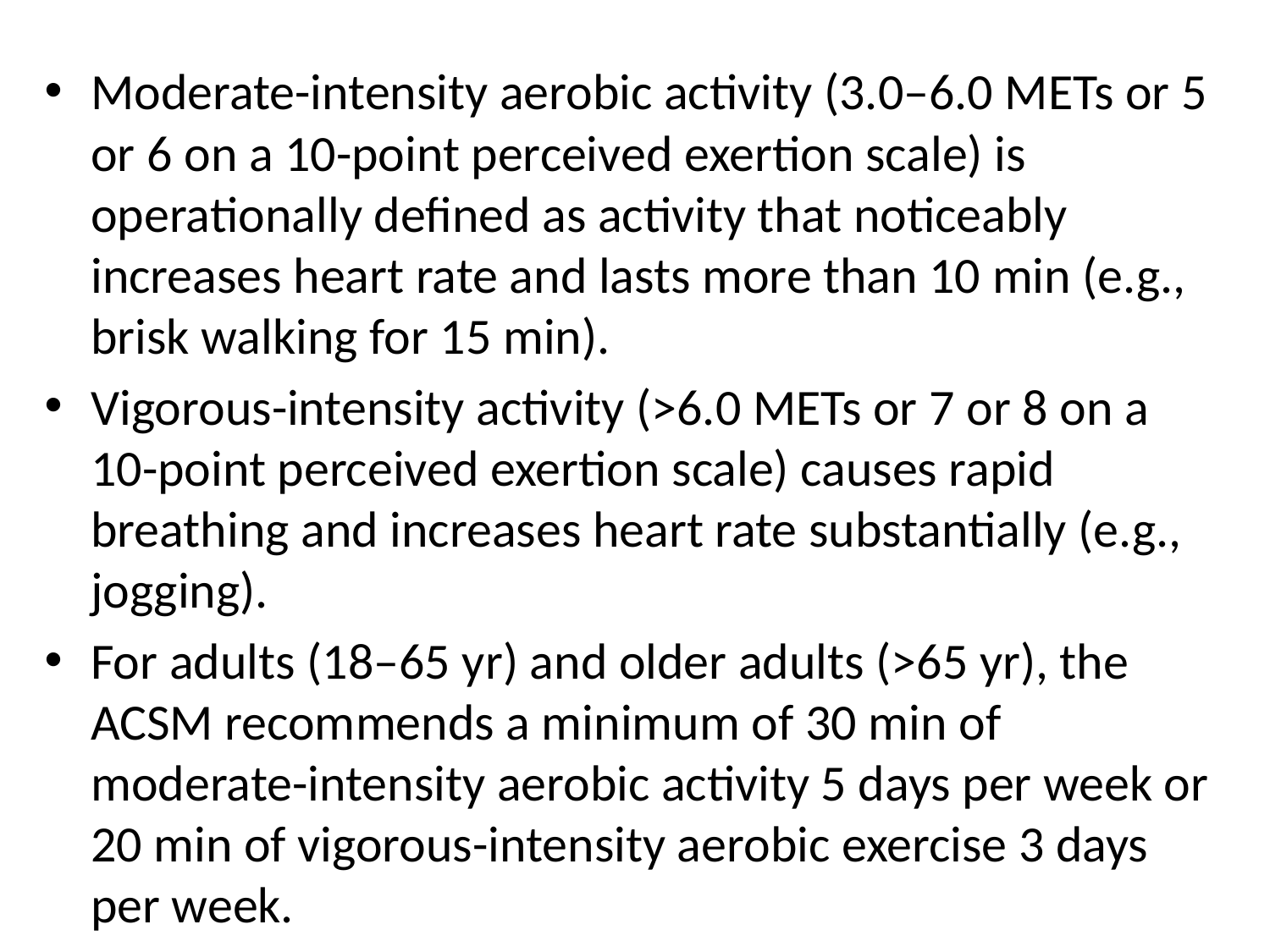

#
Moderate-intensity aerobic activity (3.0–6.0 METs or 5 or 6 on a 10-point perceived exertion scale) is operationally defined as activity that noticeably increases heart rate and lasts more than 10 min (e.g., brisk walking for 15 min).
Vigorous-intensity activity (>6.0 METs or 7 or 8 on a 10-point perceived exertion scale) causes rapid breathing and increases heart rate substantially (e.g., jogging).
For adults (18–65 yr) and older adults (>65 yr), the ACSM recommends a minimum of 30 min of moderate-intensity aerobic activity 5 days per week or 20 min of vigorous-intensity aerobic exercise 3 days per week.